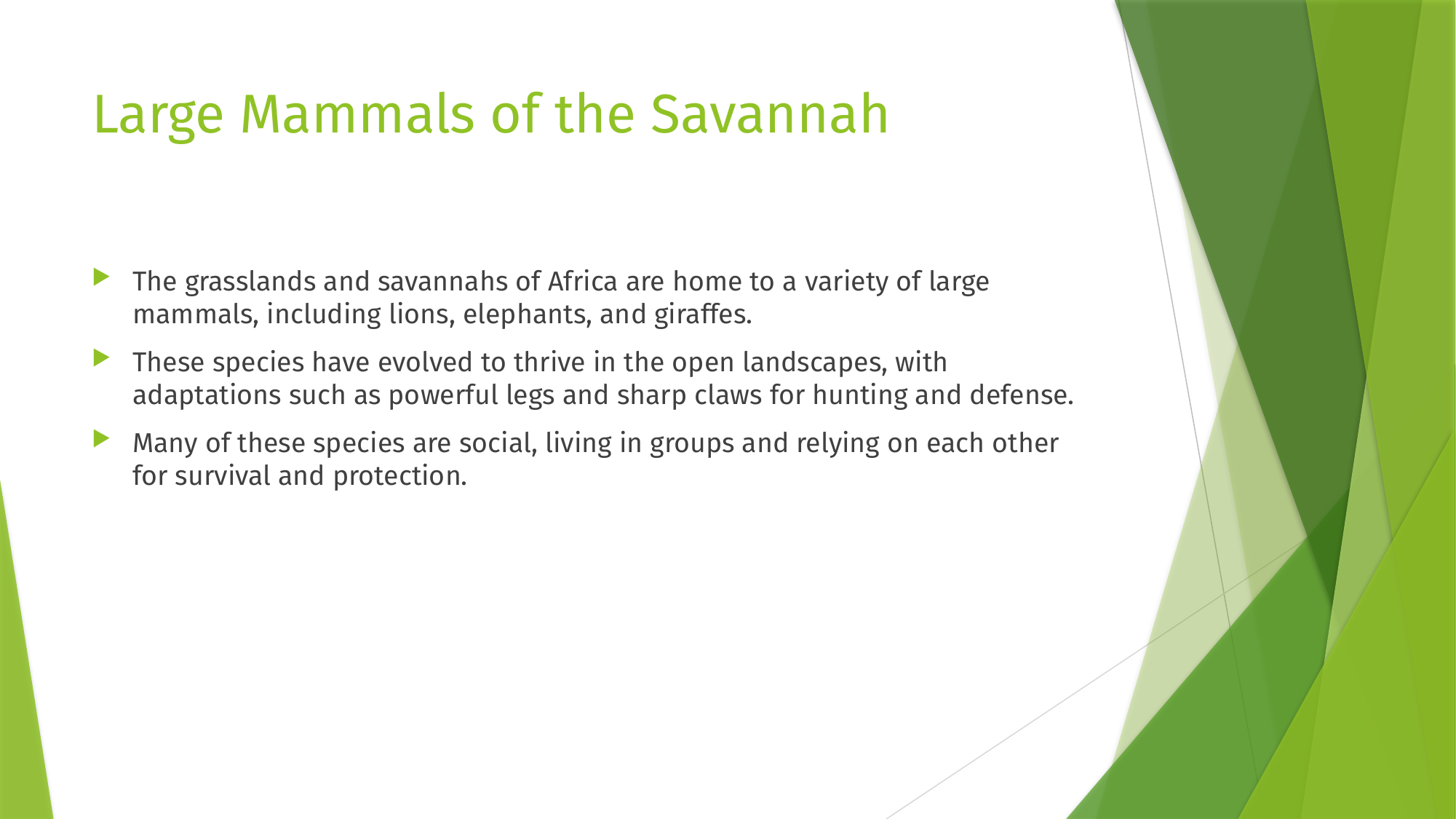

# Large Mammals of the Savannah
The grasslands and savannahs of Africa are home to a variety of large mammals, including lions, elephants, and giraffes.
These species have evolved to thrive in the open landscapes, with adaptations such as powerful legs and sharp claws for hunting and defense.
Many of these species are social, living in groups and relying on each other for survival and protection.